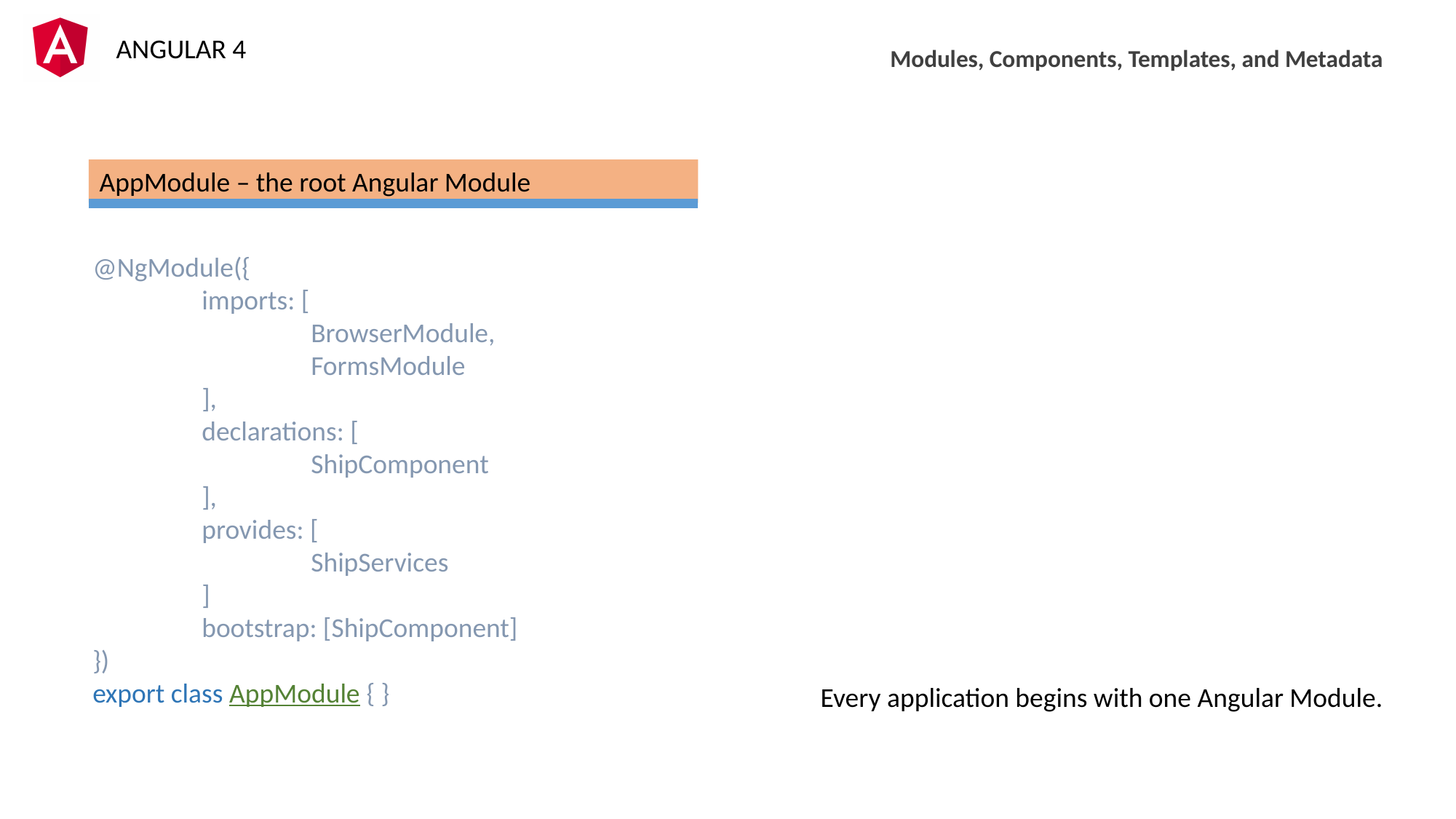

Modules, Components, Templates, and Metadata
AppModule – the root Angular Module
@NgModule({
	imports: [
		BrowserModule,
		FormsModule
	],
	declarations: [
		ShipComponent
	],
	provides: [
		ShipServices
	]
	bootstrap: [ShipComponent]
})
export class AppModule { }
Every application begins with one Angular Module.